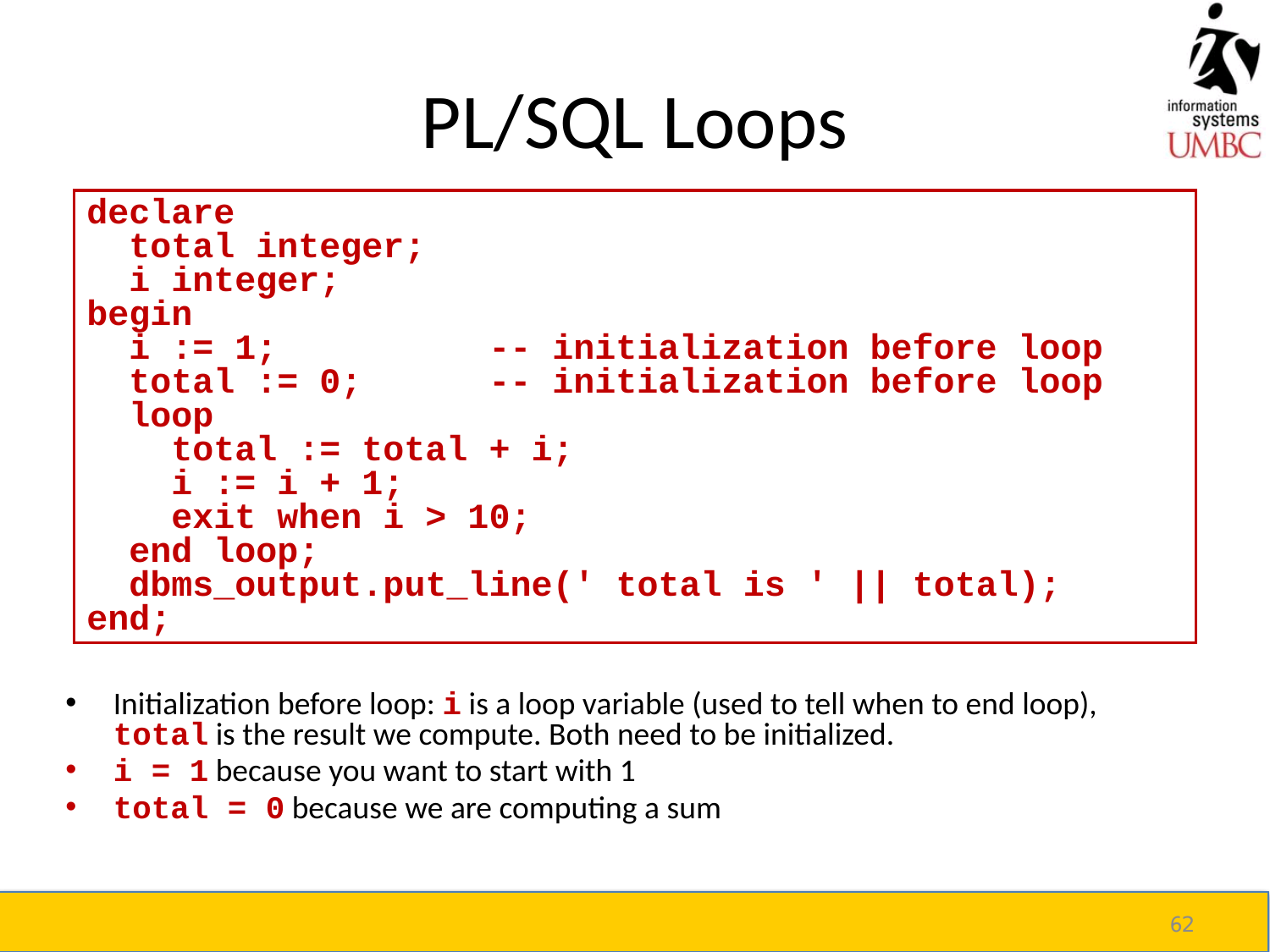

# PL/SQL Loops
declare
  total integer;
  i integer;
begin
  i := 1;		 -- initialization before loop
  total := 0;	 -- initialization before loop
  loop
    total := total + i;
    i := i + 1;
    exit when i > 10;
  end loop;
  dbms_output.put_line(' total is ' || total);
end;
Initialization before loop: i is a loop variable (used to tell when to end loop), total is the result we compute. Both need to be initialized.
i = 1 because you want to start with 1
total = 0 because we are computing a sum
62